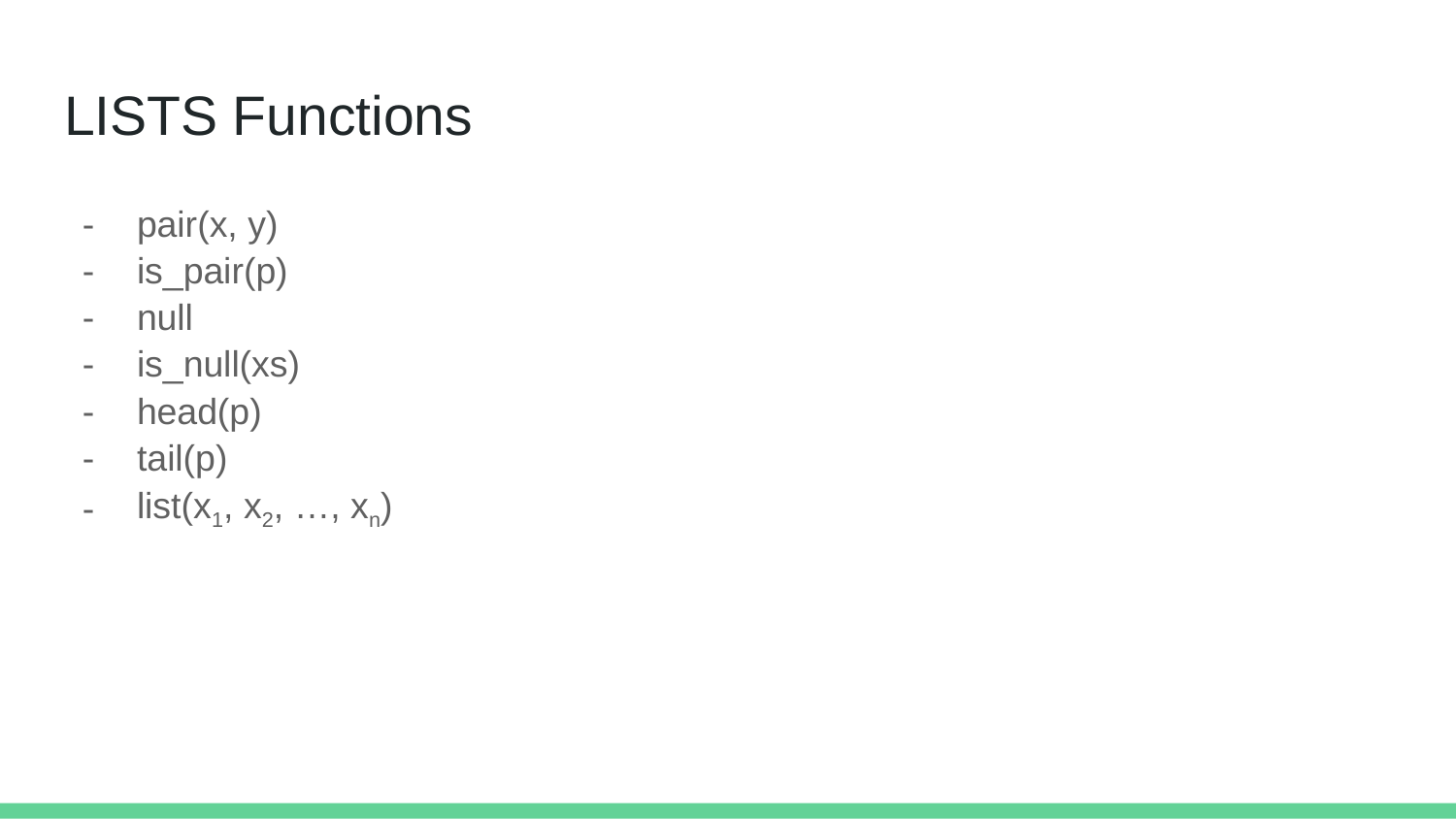

# LISTS Functions
pair(x, y)
is_pair(p)
null
is_null(xs)
head(p)
tail(p)
list(x1, x2, …, xn)